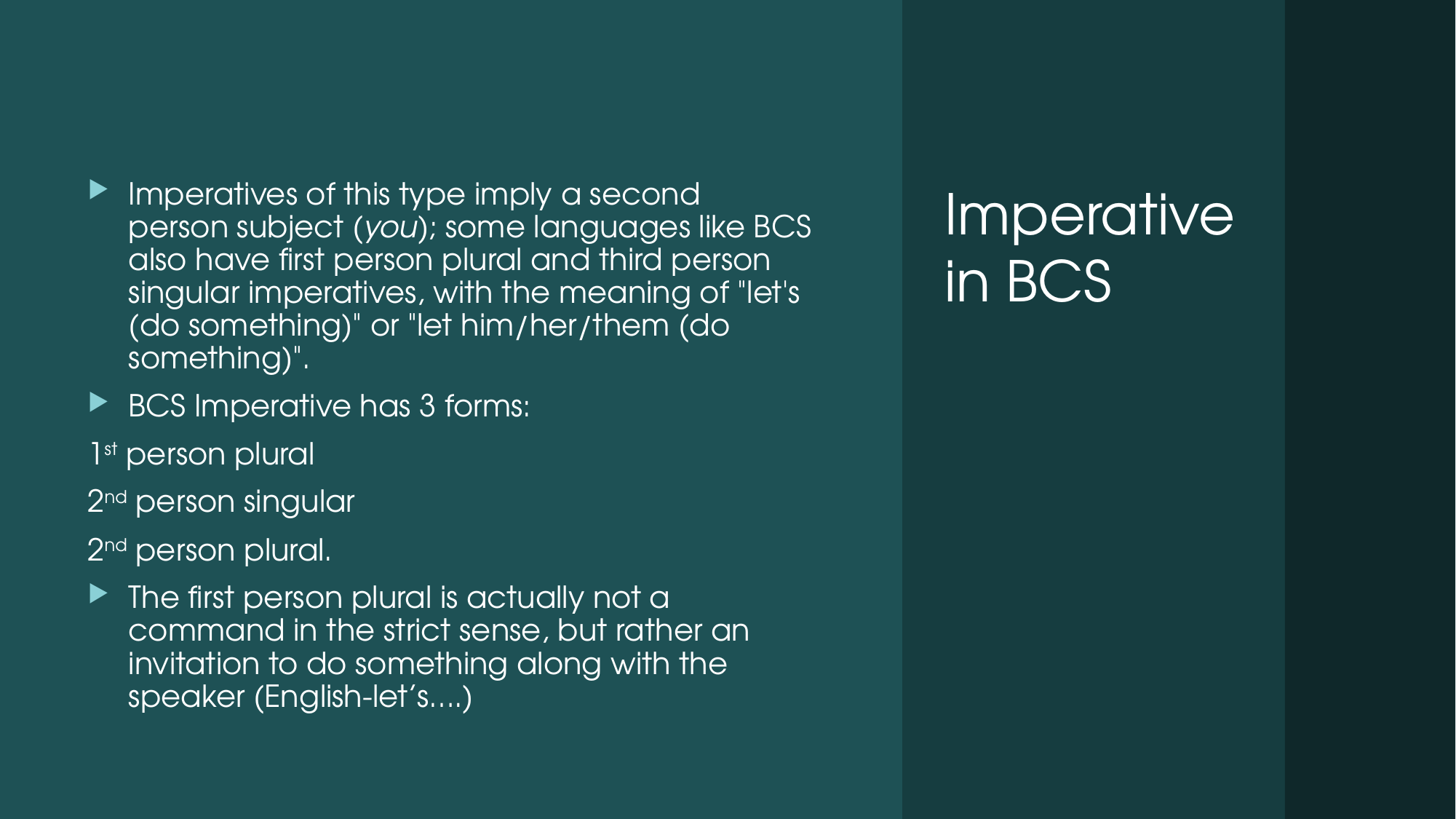

Imperatives of this type imply a second person subject (you); some languages like BCS also have first person plural and third person singular imperatives, with the meaning of "let's (do something)" or "let him/her/them (do something)".
BCS Imperative has 3 forms:
1st person plural
2nd person singular
2nd person plural.
The first person plural is actually not a command in the strict sense, but rather an invitation to do something along with the speaker (English-let’s….)

# Imperative in BCS